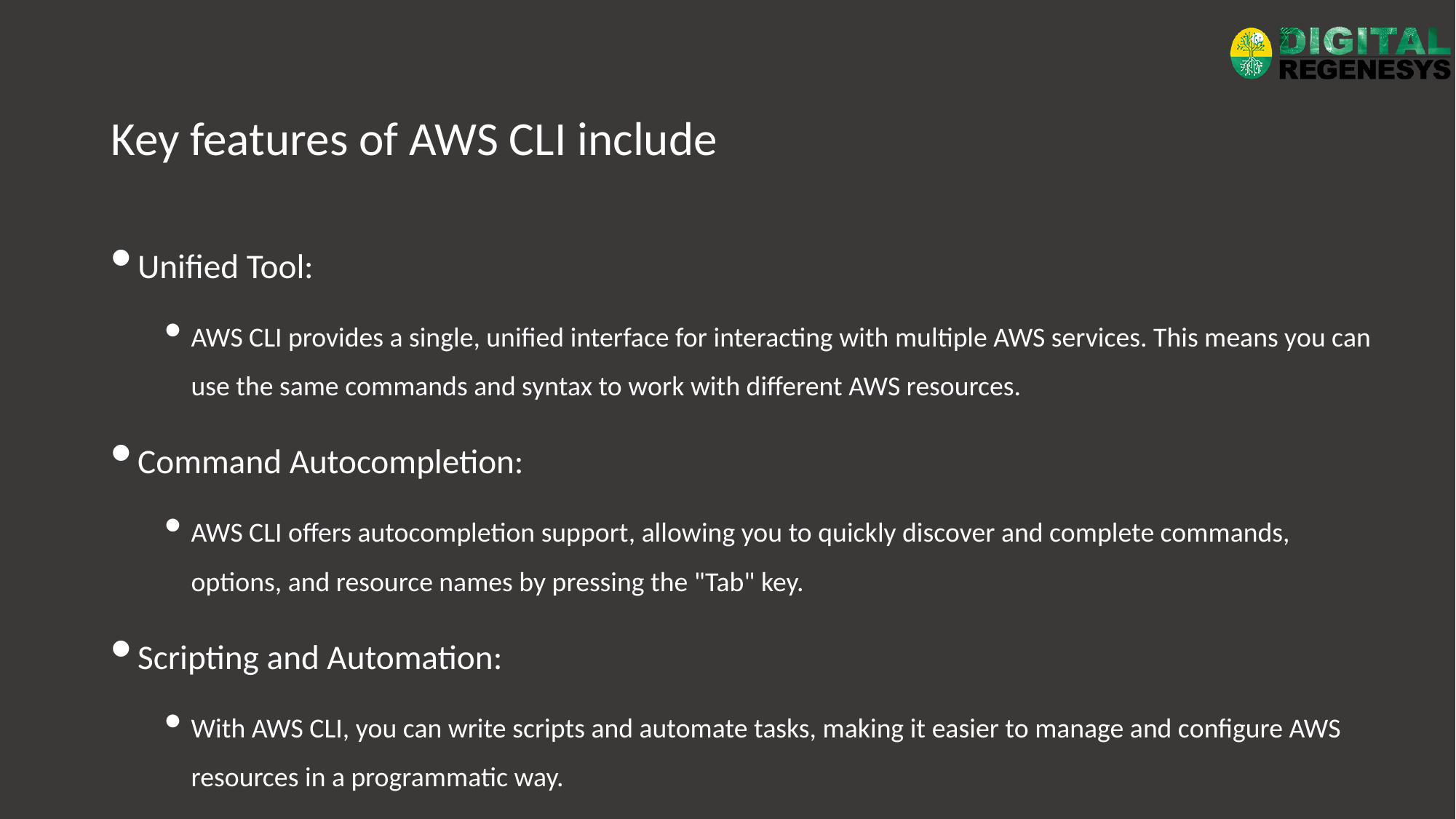

# Key features of AWS CLI include
Unified Tool:
AWS CLI provides a single, unified interface for interacting with multiple AWS services. This means you can use the same commands and syntax to work with different AWS resources.
Command Autocompletion:
AWS CLI offers autocompletion support, allowing you to quickly discover and complete commands, options, and resource names by pressing the "Tab" key.
Scripting and Automation:
With AWS CLI, you can write scripts and automate tasks, making it easier to manage and configure AWS resources in a programmatic way.